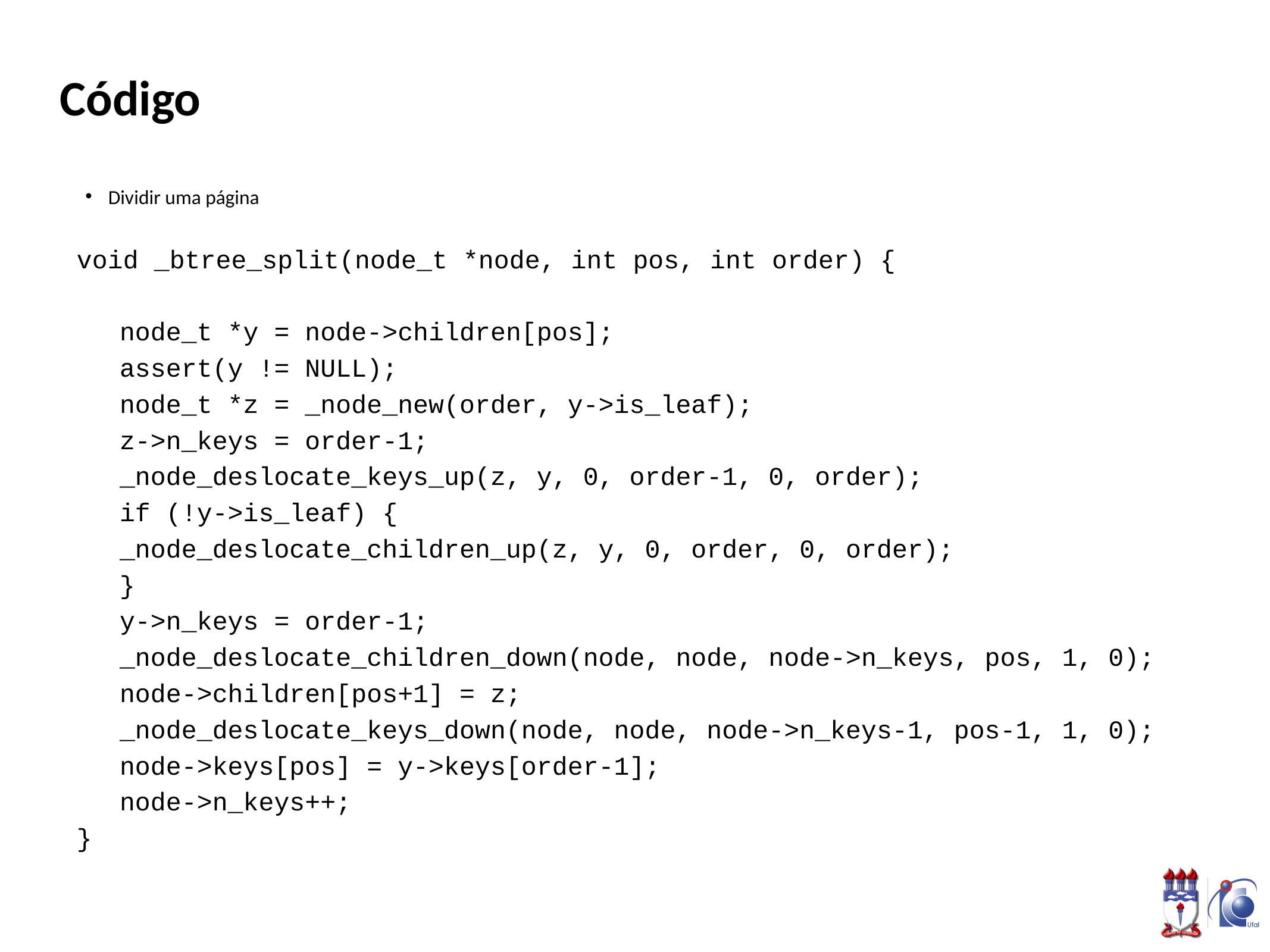

# Código
Dividir uma página

void _btree_split(node_t *node, int pos, int order) {

	node_t *y = node->children[pos];
	assert(y != NULL);
	node_t *z = _node_new(order, y->is_leaf);
	z->n_keys = order-1;
	_node_deslocate_keys_up(z, y, 0, order-1, 0, order);
	if (!y->is_leaf) {
		_node_deslocate_children_up(z, y, 0, order, 0, order);
	}
	y->n_keys = order-1;
	_node_deslocate_children_down(node, node, node->n_keys, pos, 1, 0);
	node->children[pos+1] = z;
	_node_deslocate_keys_down(node, node, node->n_keys-1, pos-1, 1, 0);
	node->keys[pos] = y->keys[order-1];
	node->n_keys++;
}